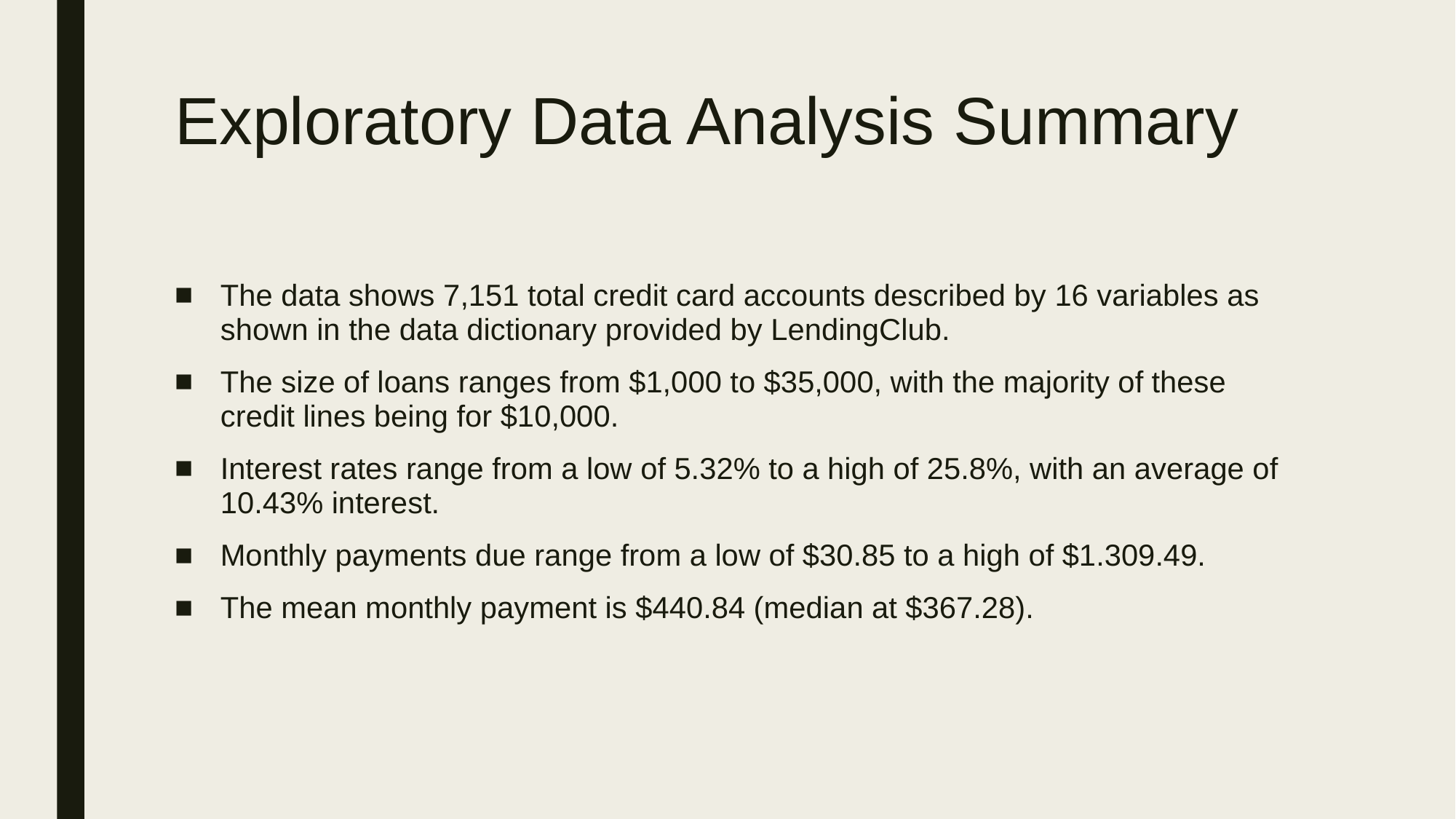

# Exploratory Data Analysis Summary
The data shows 7,151 total credit card accounts described by 16 variables as shown in the data dictionary provided by LendingClub.
The size of loans ranges from $1,000 to $35,000, with the majority of these credit lines being for $10,000.
Interest rates range from a low of 5.32% to a high of 25.8%, with an average of 10.43% interest.
Monthly payments due range from a low of $30.85 to a high of $1.309.49.
The mean monthly payment is $440.84 (median at $367.28).